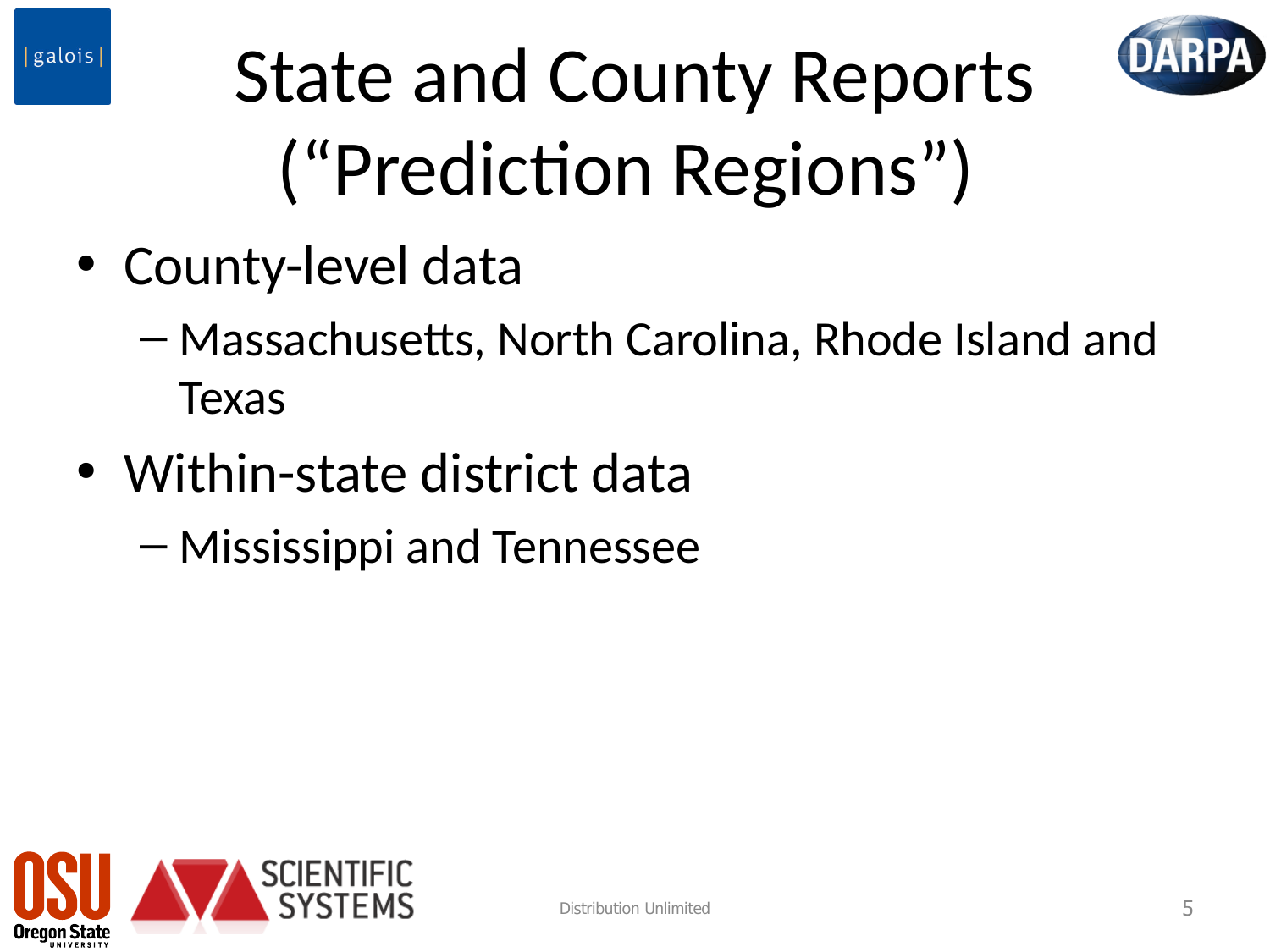

# State and County Reports (“Prediction Regions”)
County-level data
Massachusetts, North Carolina, Rhode Island and Texas
Within-state district data
Mississippi and Tennessee
Distribution Unlimited
5